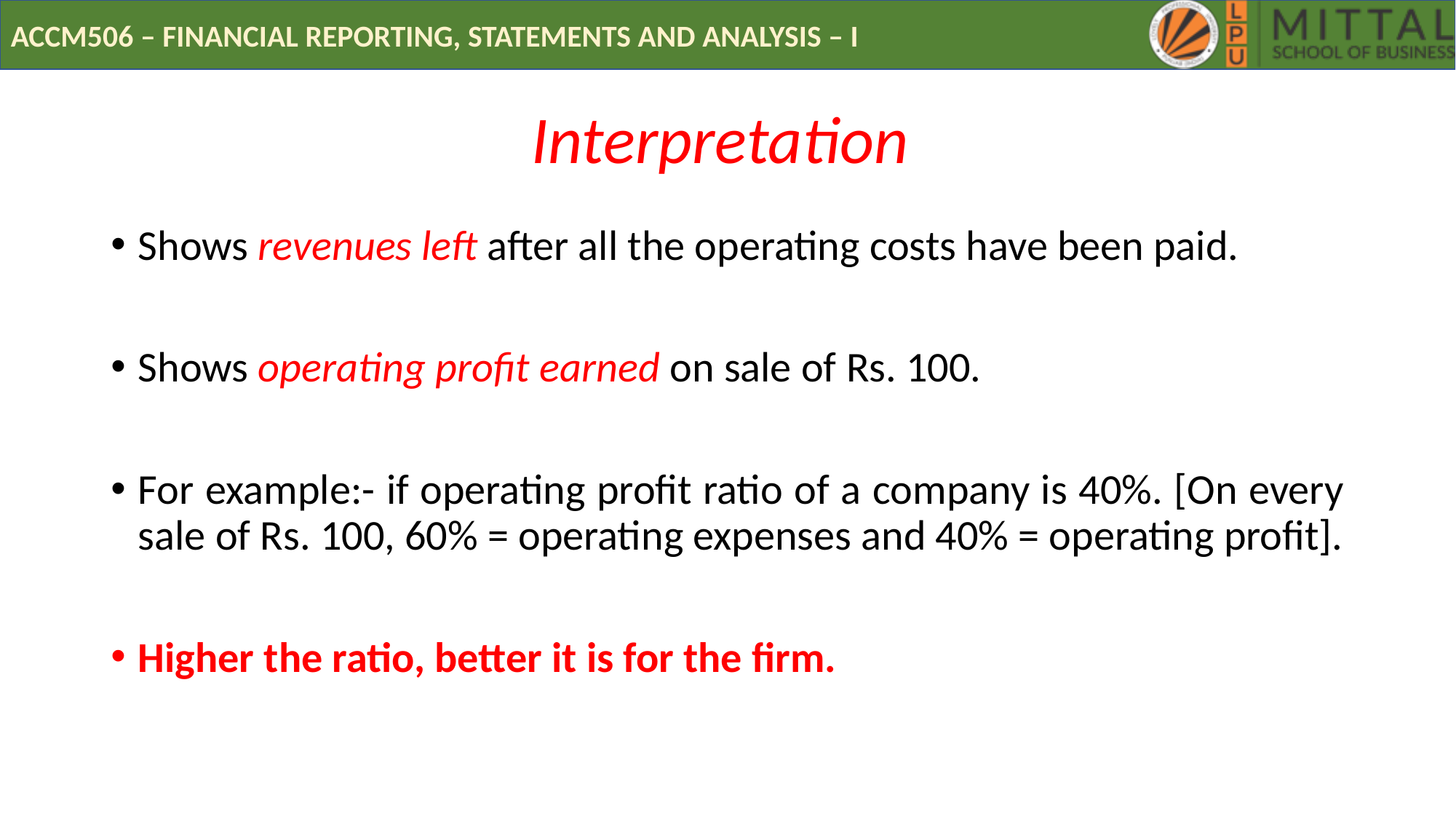

# Interpretation
Shows revenues left after all the operating costs have been paid.

Shows operating profit earned on sale of Rs. 100.

For example:- if operating profit ratio of a company is 40%. [On every sale of Rs. 100, 60% = operating expenses and 40% = operating profit].

Higher the ratio, better it is for the firm.